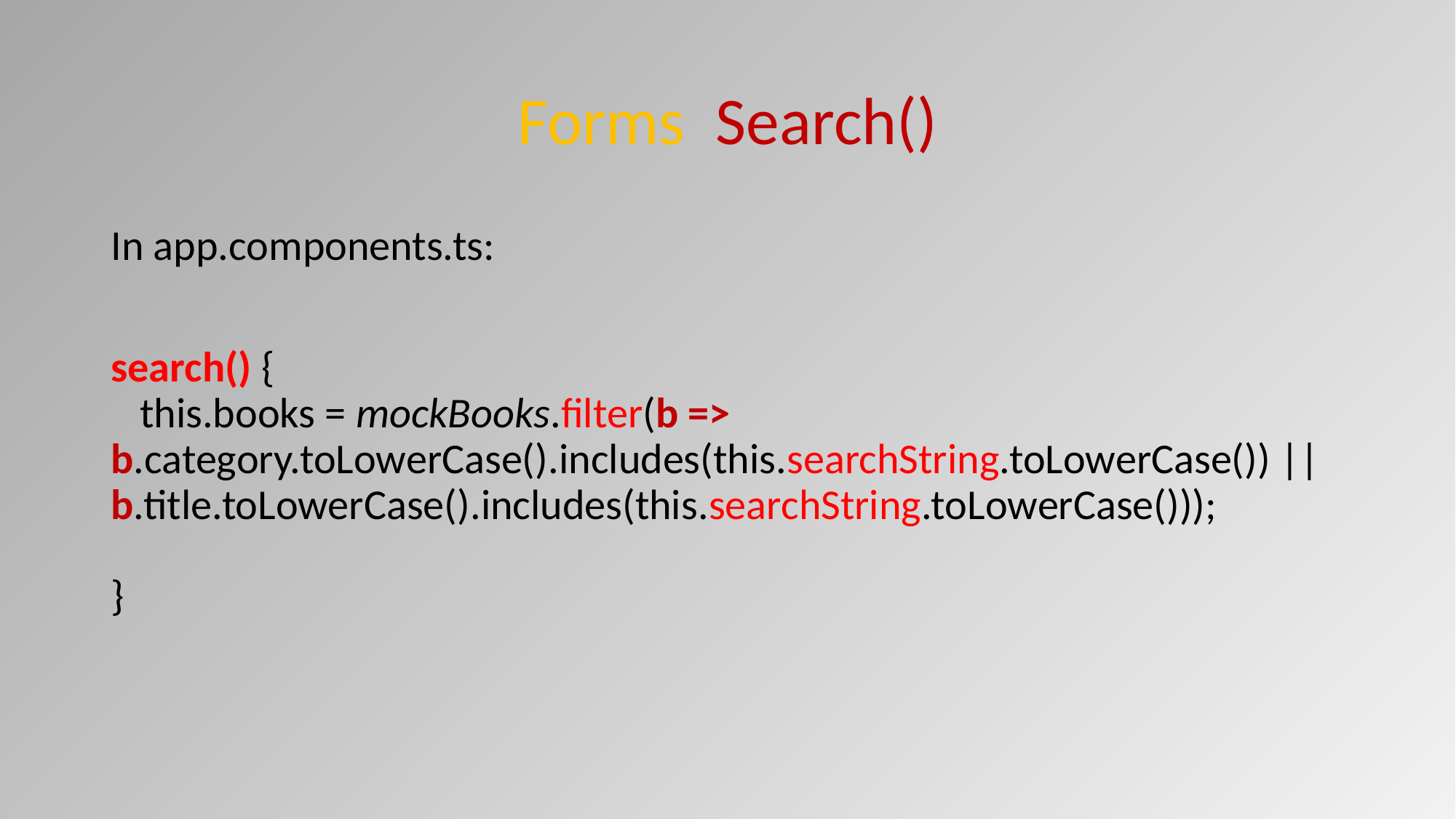

# Forms  Search()
In app.components.ts:

search() {
   this.books = mockBooks.filter(b =>        b.category.toLowerCase().includes(this.searchString.toLowerCase()) ||  b.title.toLowerCase().includes(this.searchString.toLowerCase()));
}